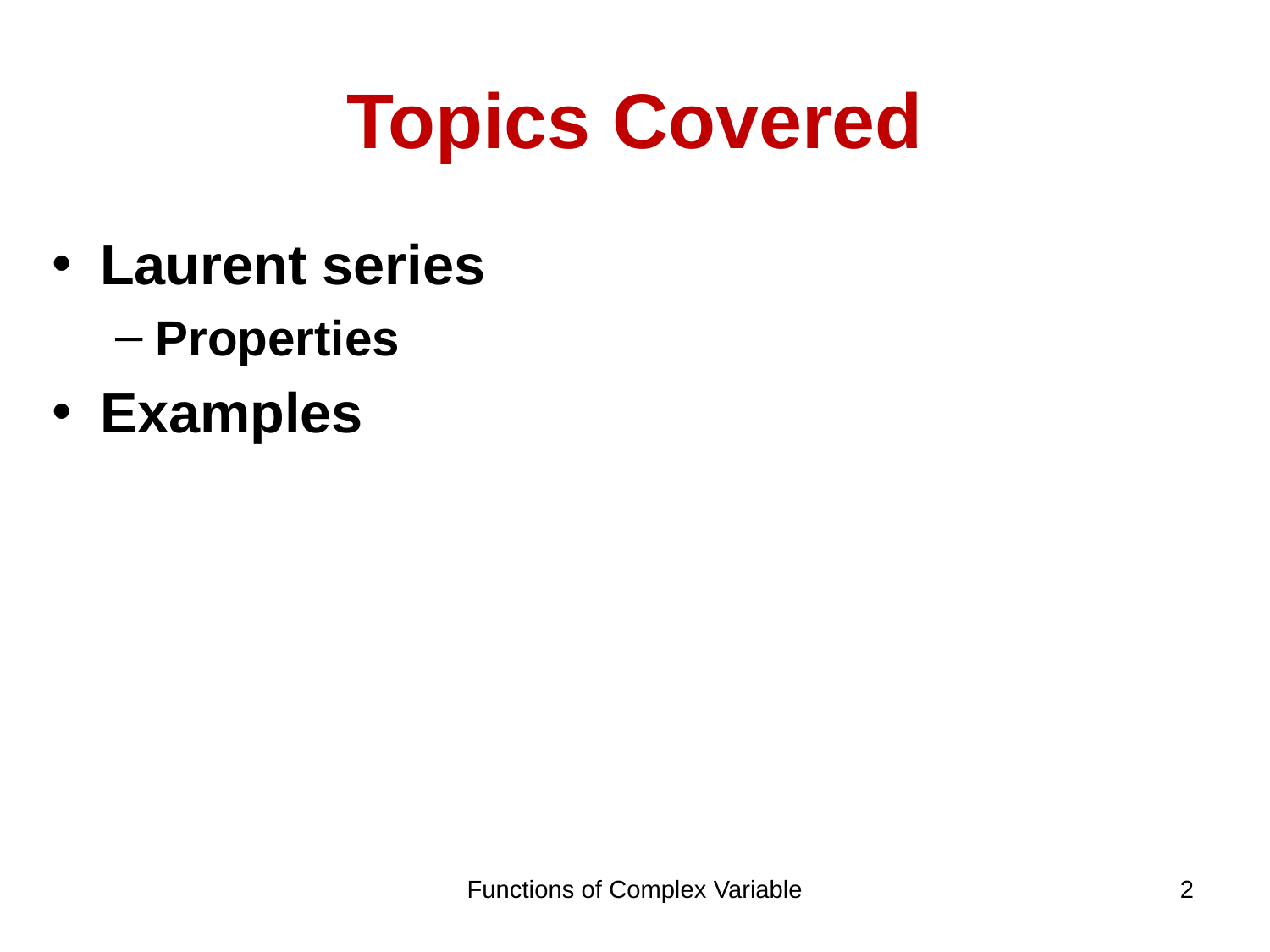

# Topics Covered
Laurent series
Properties
Examples

Functions of Complex Variable
2